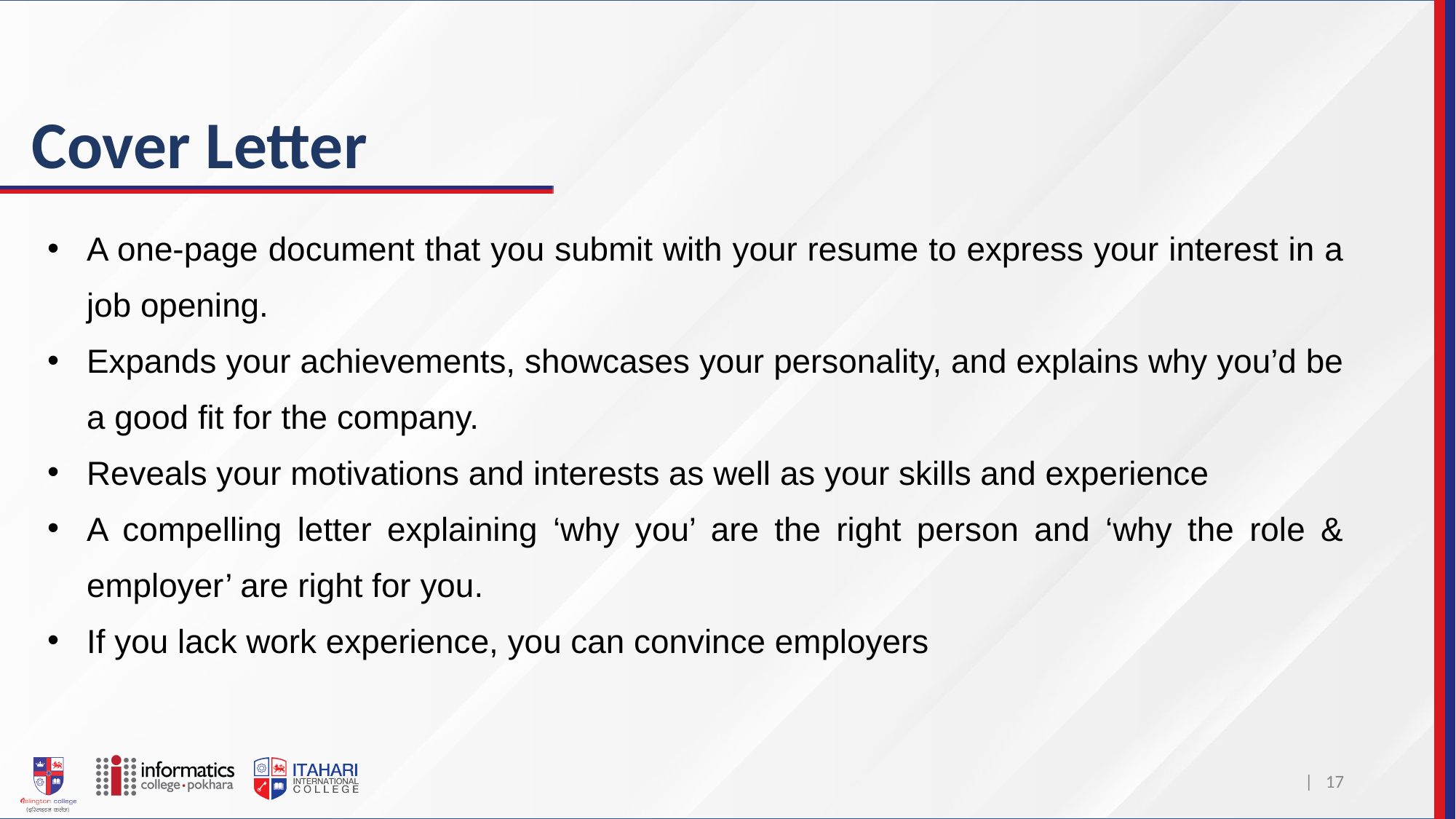

# Cover Letter
A one-page document that you submit with your resume to express your interest in a job opening.
Expands your achievements, showcases your personality, and explains why you’d be a good fit for the company.
Reveals your motivations and interests as well as your skills and experience
A compelling letter explaining ‘why you’ are the right person and ‘why the role & employer’ are right for you.
If you lack work experience, you can convince employers

|   17